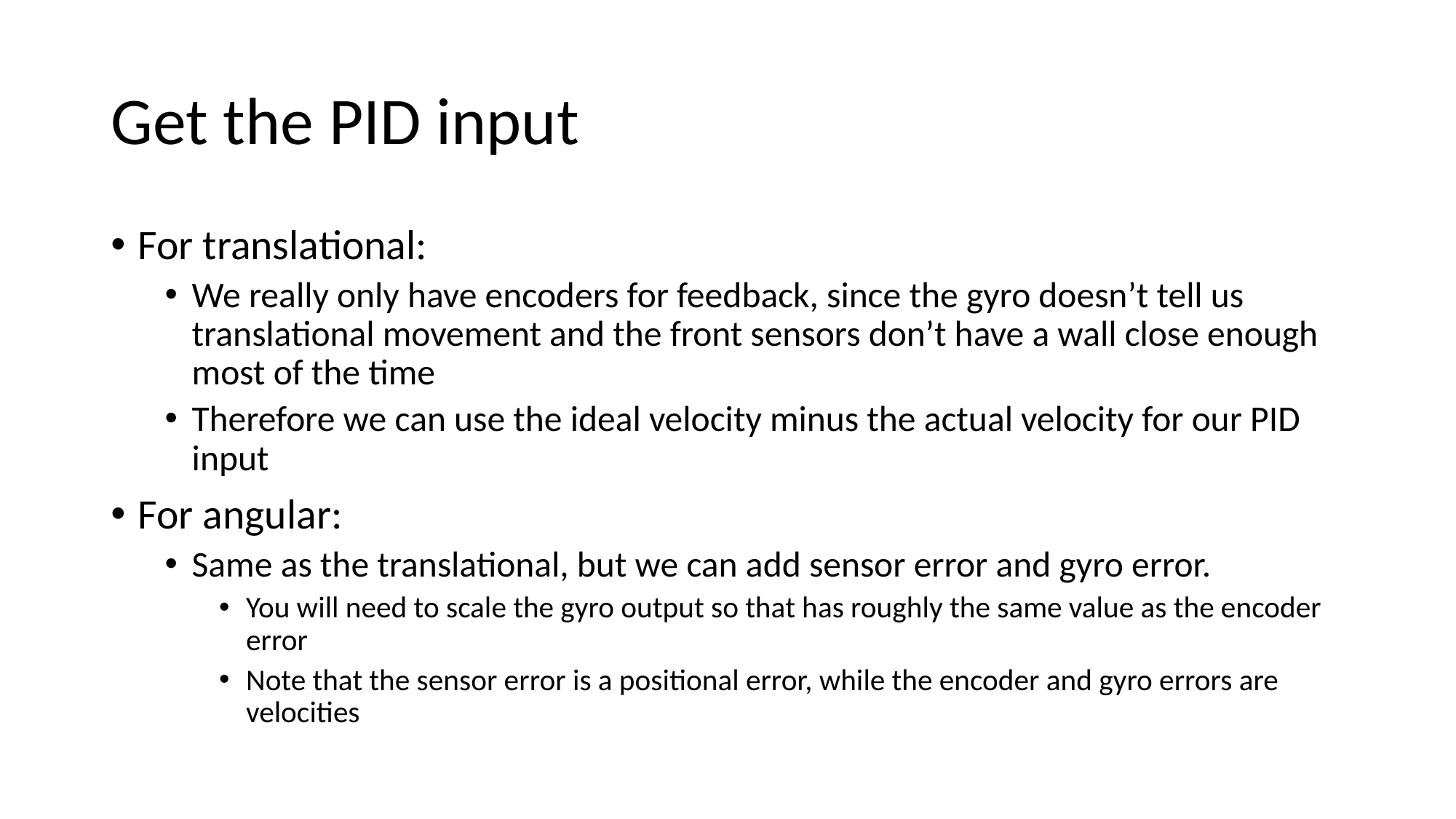

# Get the PID input
For translational:
We really only have encoders for feedback, since the gyro doesn’t tell us translational movement and the front sensors don’t have a wall close enough most of the time
Therefore we can use the ideal velocity minus the actual velocity for our PID input
For angular:
Same as the translational, but we can add sensor error and gyro error.
You will need to scale the gyro output so that has roughly the same value as the encoder error
Note that the sensor error is a positional error, while the encoder and gyro errors are velocities